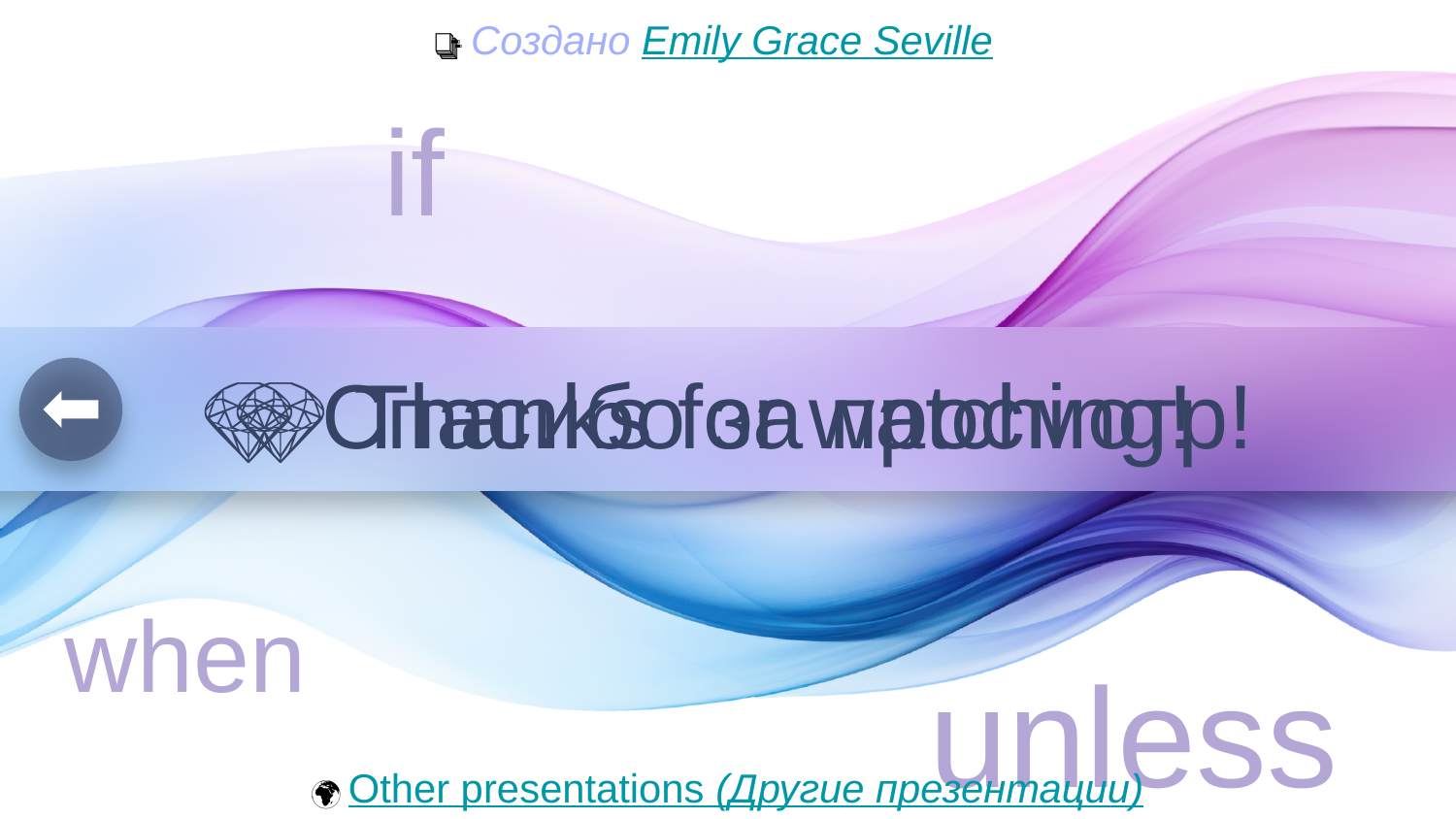

{}
📑 Создано Emily Grace Seville
if
💎 Спасибо за просмотр!
# 💎 Thanks for watching!

when
unless
🌍 Other presentations (Другие презентации)